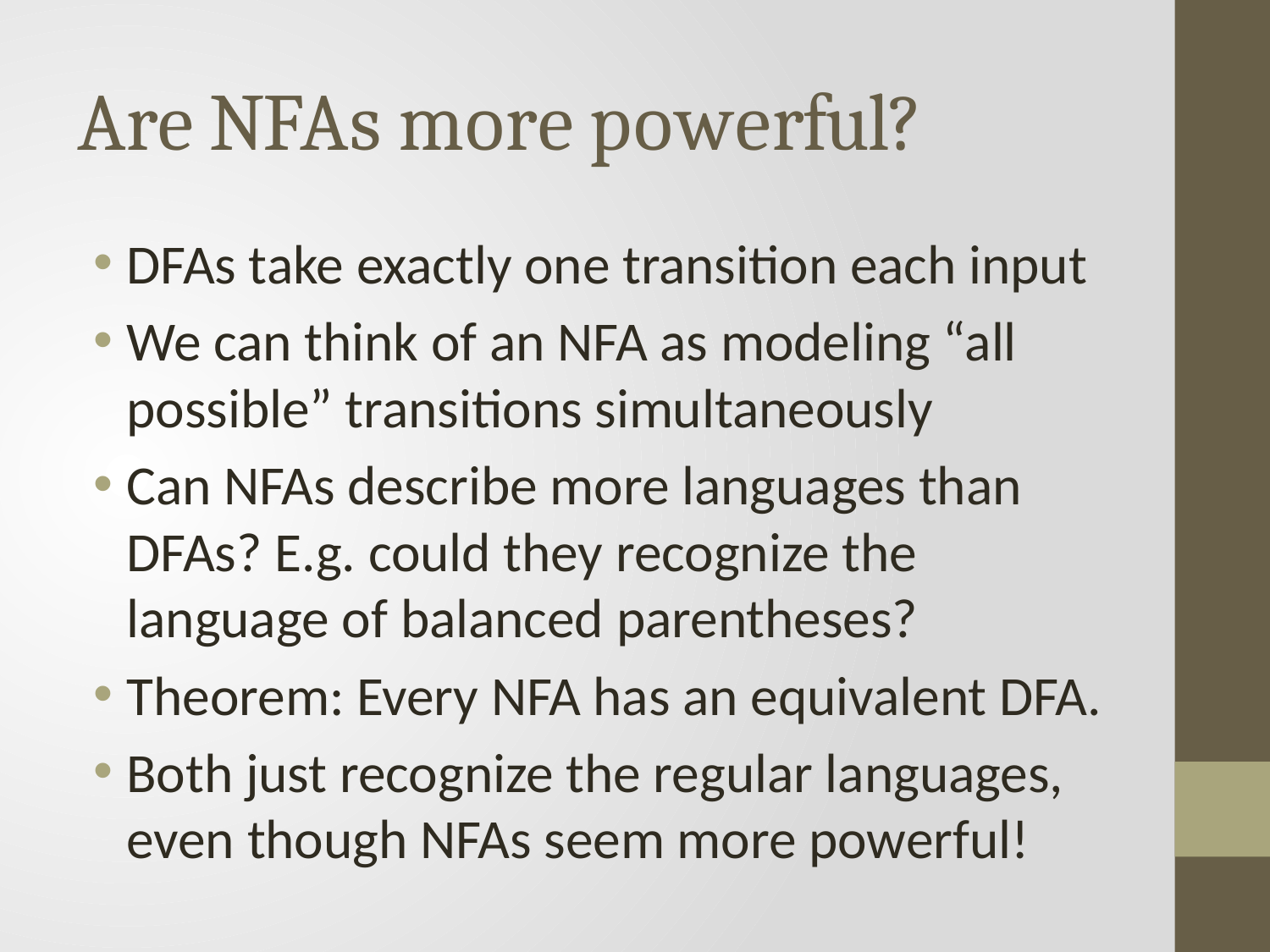

# Are NFAs more powerful?
DFAs take exactly one transition each input
We can think of an NFA as modeling “all possible” transitions simultaneously
Can NFAs describe more languages than DFAs? E.g. could they recognize the language of balanced parentheses?
Theorem: Every NFA has an equivalent DFA.
Both just recognize the regular languages, even though NFAs seem more powerful!